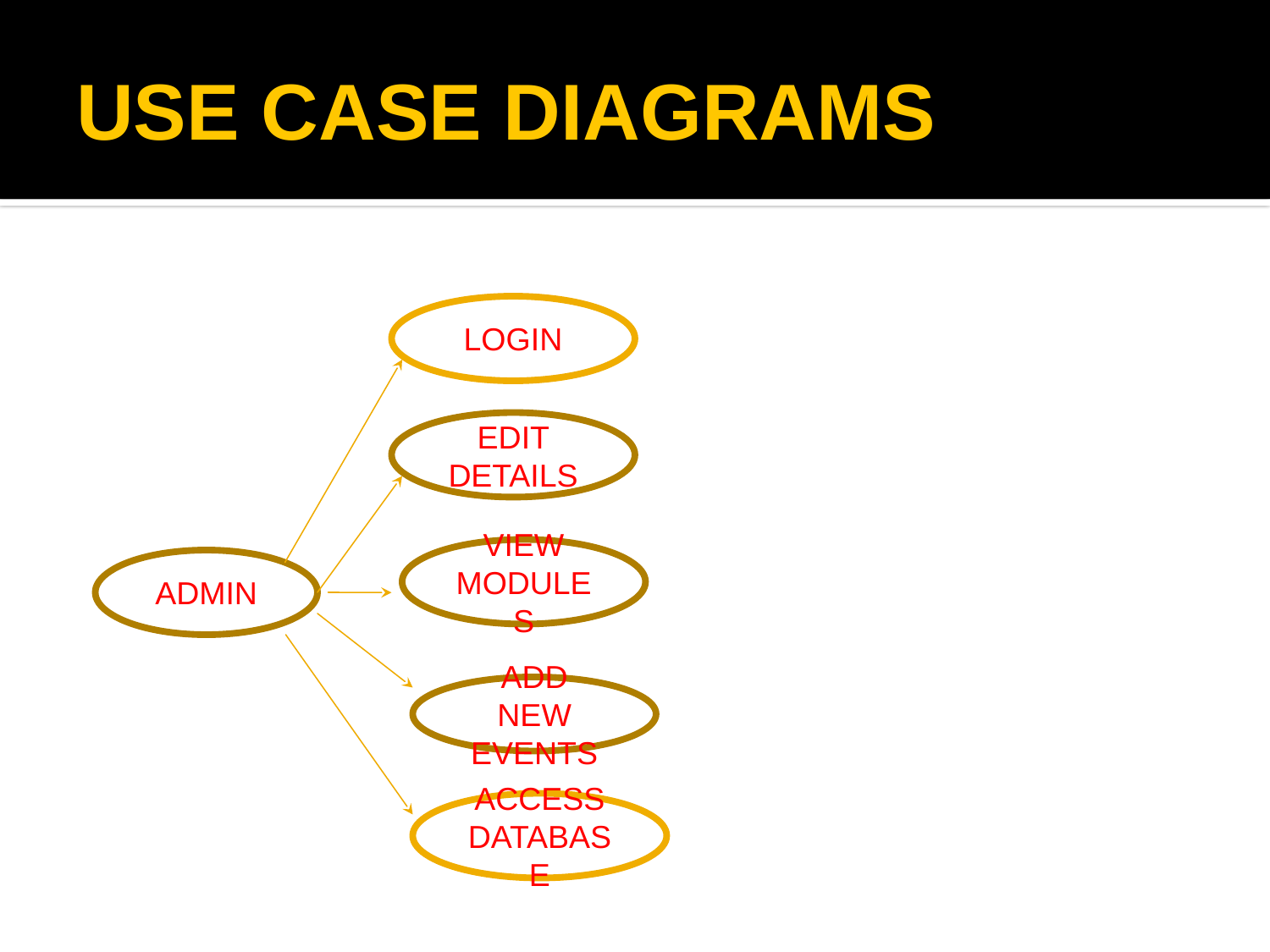

# USE CASE DIAGRAMS

LOGIN
EDIT DETAILS
VIEW MODULES
ADMIN
ADD NEW EVENTS
ACCESS DATABASE